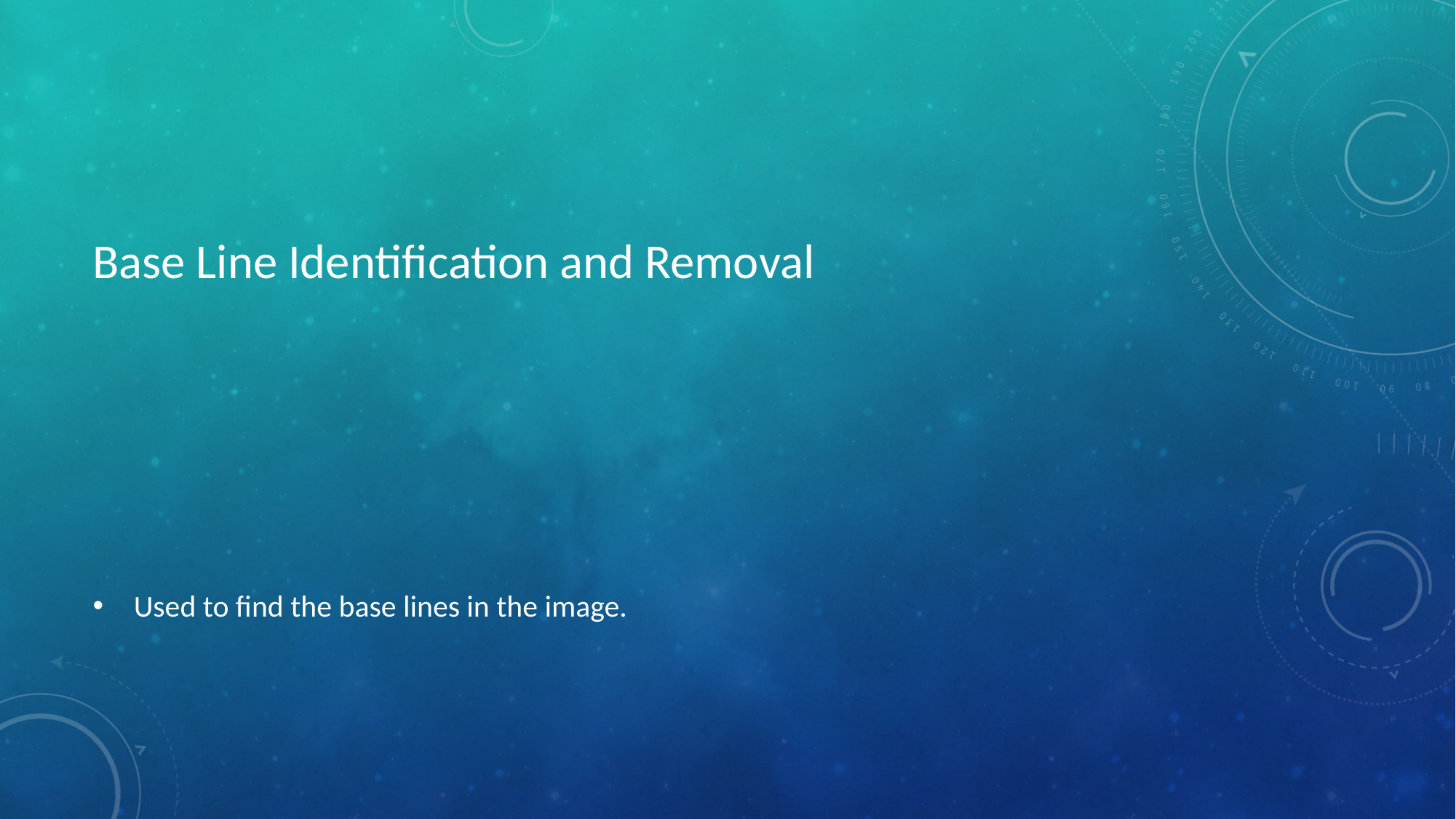

# Base Line Identification and Removal
Used to find the base lines in the image.